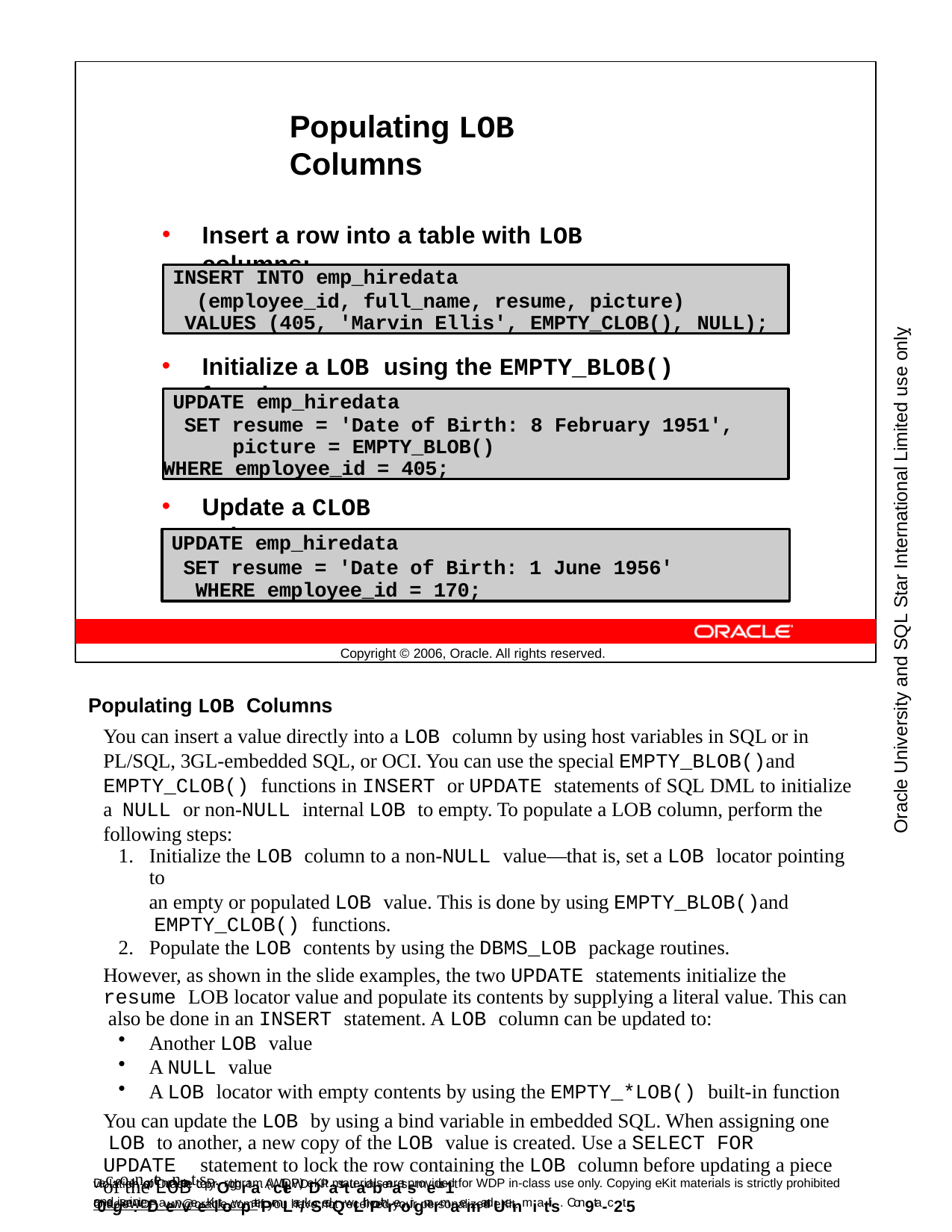

Populating LOB Columns
Insert a row into a table with LOB columns:
INSERT INTO emp_hiredata
(employee_id, full_name, resume, picture)  VALUES (405, 'Marvin Ellis', EMPTY_CLOB(), NULL);
Oracle University and SQL Star International Limited use onlyฺ
Initialize a LOB using the EMPTY_BLOB() function:
UPDATE emp_hiredata
SET resume = 'Date of Birth: 8 February 1951',  picture = EMPTY_BLOB()
WHERE employee_id = 405;
Update a CLOB column:
UPDATE emp_hiredata
SET resume = 'Date of Birth: 1 June 1956'  WHERE employee_id = 170;
Copyright © 2006, Oracle. All rights reserved.
Populating LOB Columns
You can insert a value directly into a LOB column by using host variables in SQL or in  PL/SQL, 3GL-embedded SQL, or OCI. You can use the special EMPTY_BLOB()and  EMPTY_CLOB() functions in INSERT or UPDATE statements of SQL DML to initialize a  NULL or non-NULL internal LOB to empty. To populate a LOB column, perform the  following steps:
Initialize the LOB column to a non-NULL value—that is, set a LOB locator pointing to
an empty or populated LOB value. This is done by using EMPTY_BLOB()and  EMPTY_CLOB() functions.
Populate the LOB contents by using the DBMS_LOB package routines.
However, as shown in the slide examples, the two UPDATE statements initialize the  resume LOB locator value and populate its contents by supplying a literal value. This can  also be done in an INSERT statement. A LOB column can be updated to:
Another LOB value
A NULL value
A LOB locator with empty contents by using the EMPTY_*LOB() built-in function
You can update the LOB by using a bind variable in embedded SQL. When assigning one  LOB to another, a new copy of the LOB value is created. Use a SELECT FOR UPDATE  statement to lock the row containing the LOB column before updating a piece of the LOB
DecvoelnoptemnenttsP. rogram (WDP) eKit materials are provided for WDP in-class use only. Copying eKit materials is strictly prohibited and is in
violation of Oracle copyrOighrta. AcllleWDDPasttuadbenatssmeus1t r0egce:iveDaenveeKiltowpatePrmLar/kSedQwLithPthreoir gnarmaemandUenmiatils. Con9ta-c2t5
OracleWDP_ww@oracle.com if you have not received your personalized eKit.